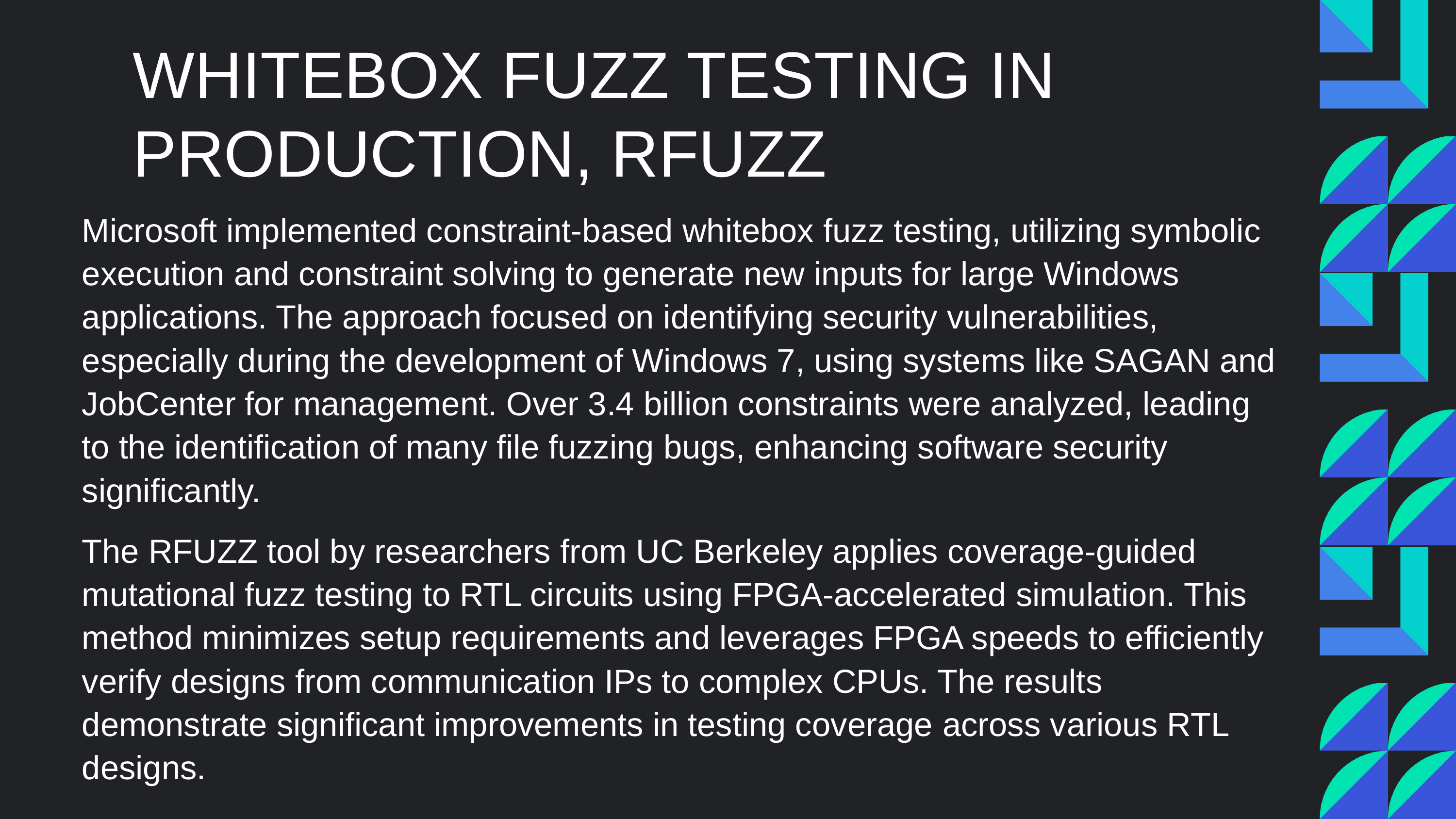

WHITEBOX FUZZ TESTING IN PRODUCTION, RFUZZ

Microsoft implemented constraint-based whitebox fuzz testing, utilizing symbolic execution and constraint solving to generate new inputs for large Windows applications. The approach focused on identifying security vulnerabilities, especially during the development of Windows 7, using systems like SAGAN and JobCenter for management. Over 3.4 billion constraints were analyzed, leading to the identification of many file fuzzing bugs, enhancing software security significantly.

The RFUZZ tool by researchers from UC Berkeley applies coverage-guided mutational fuzz testing to RTL circuits using FPGA-accelerated simulation. This method minimizes setup requirements and leverages FPGA speeds to efficiently verify designs from communication IPs to complex CPUs. The results demonstrate significant improvements in testing coverage across various RTL designs.